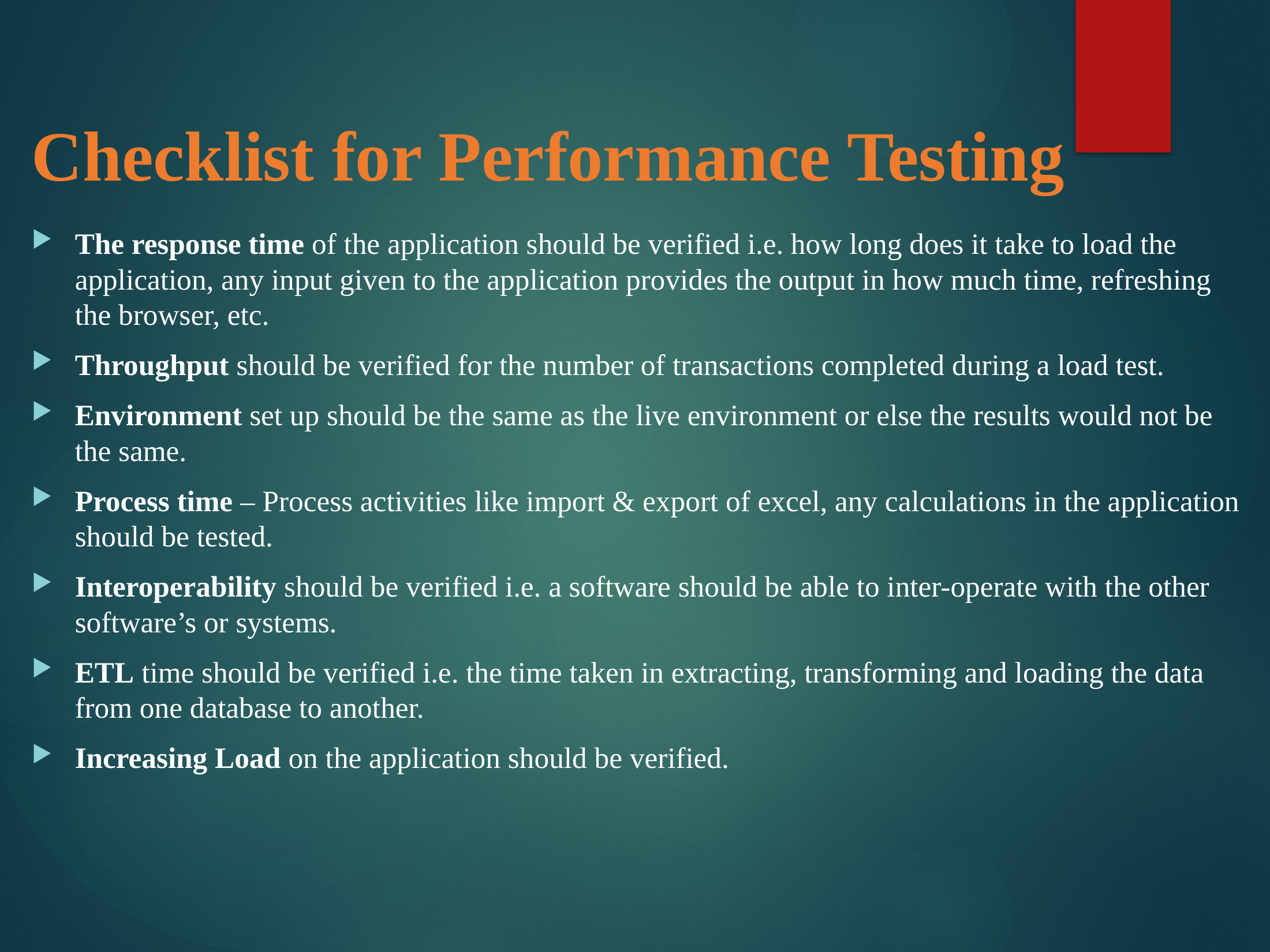

# Checklist for Performance Testing
The response time of the application should be verified i.e. how long does it take to load the application, any input given to the application provides the output in how much time, refreshing the browser, etc.
Throughput should be verified for the number of transactions completed during a load test.
Environment set up should be the same as the live environment or else the results would not be the same.
Process time – Process activities like import & export of excel, any calculations in the application should be tested.
Interoperability should be verified i.e. a software should be able to inter-operate with the other software’s or systems.
ETL time should be verified i.e. the time taken in extracting, transforming and loading the data from one database to another.
Increasing Load on the application should be verified.